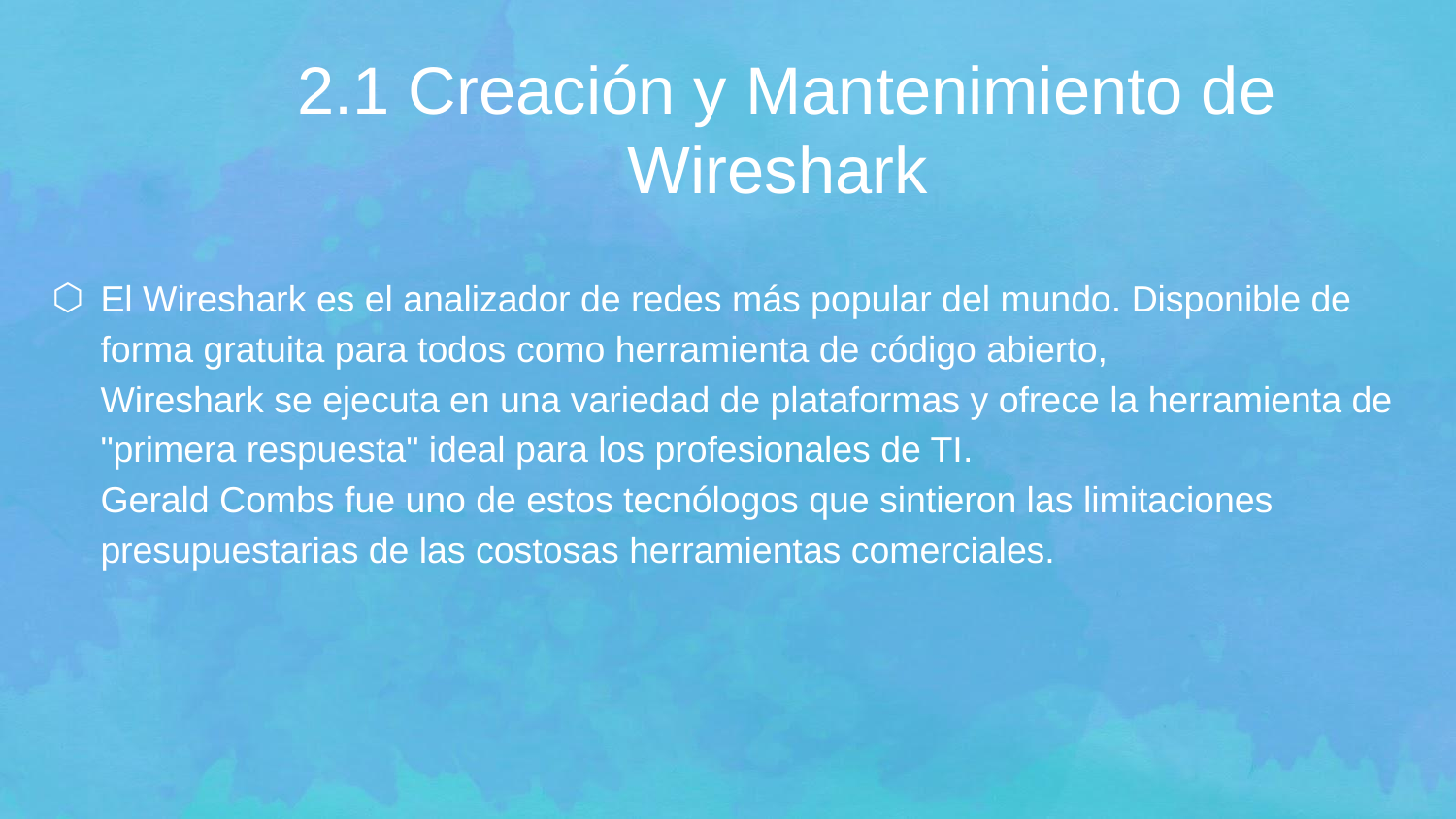

# 2.1 Creación y Mantenimiento de Wireshark
El Wireshark es el analizador de redes más popular del mundo. Disponible de forma gratuita para todos como herramienta de código abierto,
Wireshark se ejecuta en una variedad de plataformas y ofrece la herramienta de "primera respuesta" ideal para los profesionales de TI.
Gerald Combs fue uno de estos tecnólogos que sintieron las limitaciones presupuestarias de las costosas herramientas comerciales.